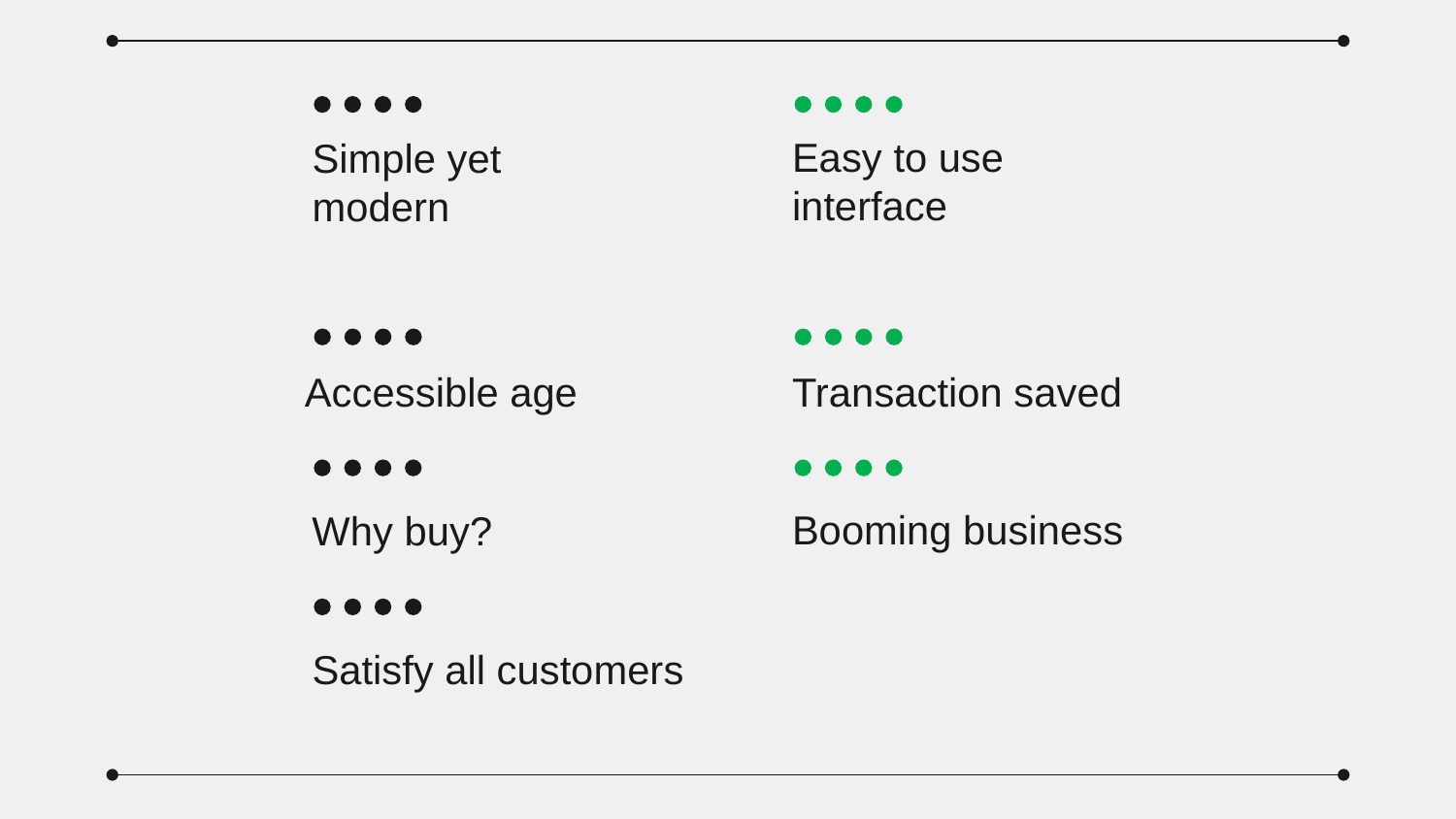

Easy to use interface
Simple yet modern

Accessible age
Transaction saved

Booming business
Why buy?

Satisfy all customers